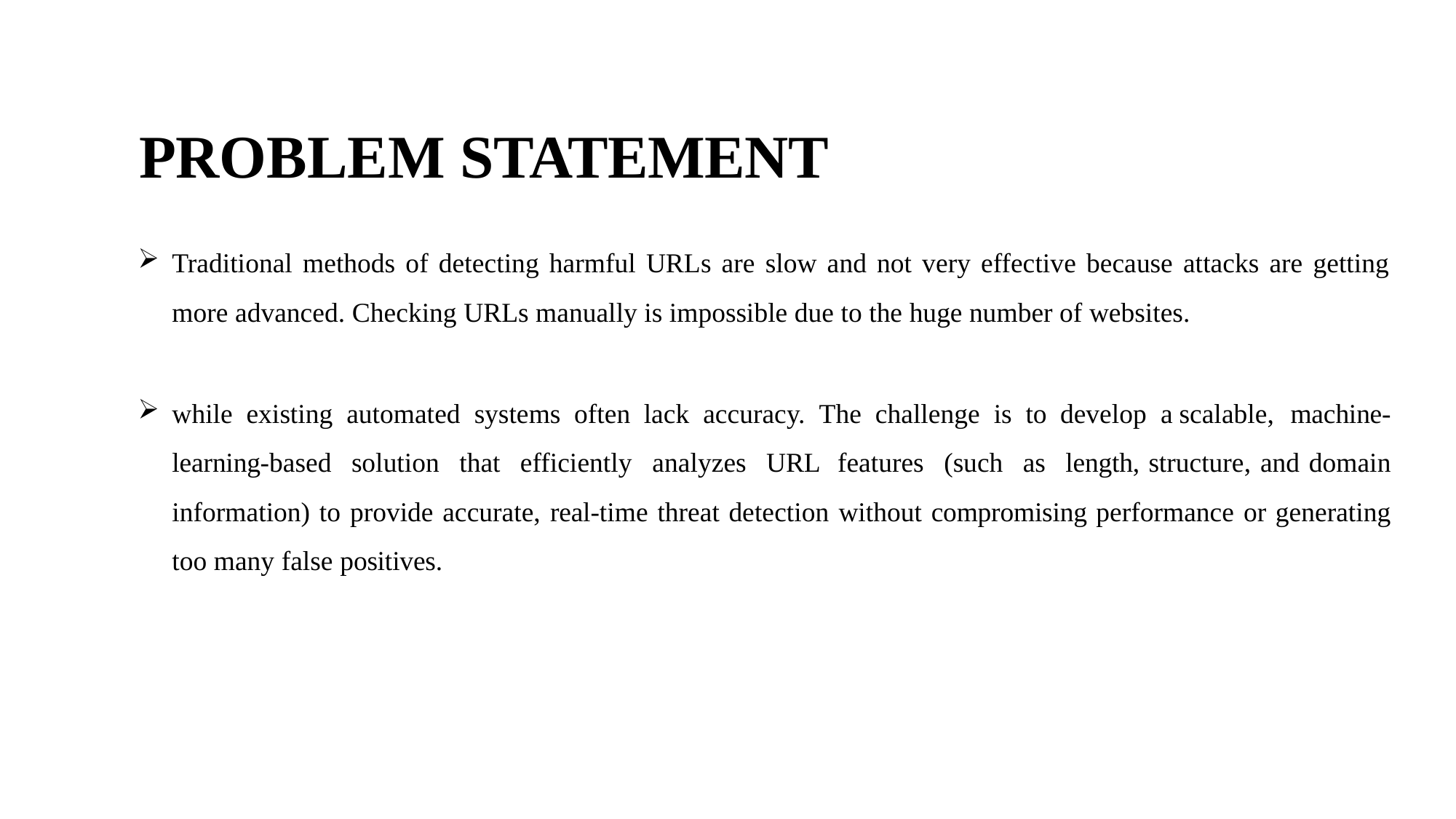

# PROBLEM STATEMENT
Traditional methods of detecting harmful URLs are slow and not very effective because attacks are getting more advanced. Checking URLs manually is impossible due to the huge number of websites.

while existing automated systems often lack accuracy. The challenge is to develop a scalable,  machine-learning-based  solution  that  efficiently  analyzes  URL features  (such  as  length, structure, and domain information) to provide accurate, real-time threat detection without compromising performance or generating too many false positives.